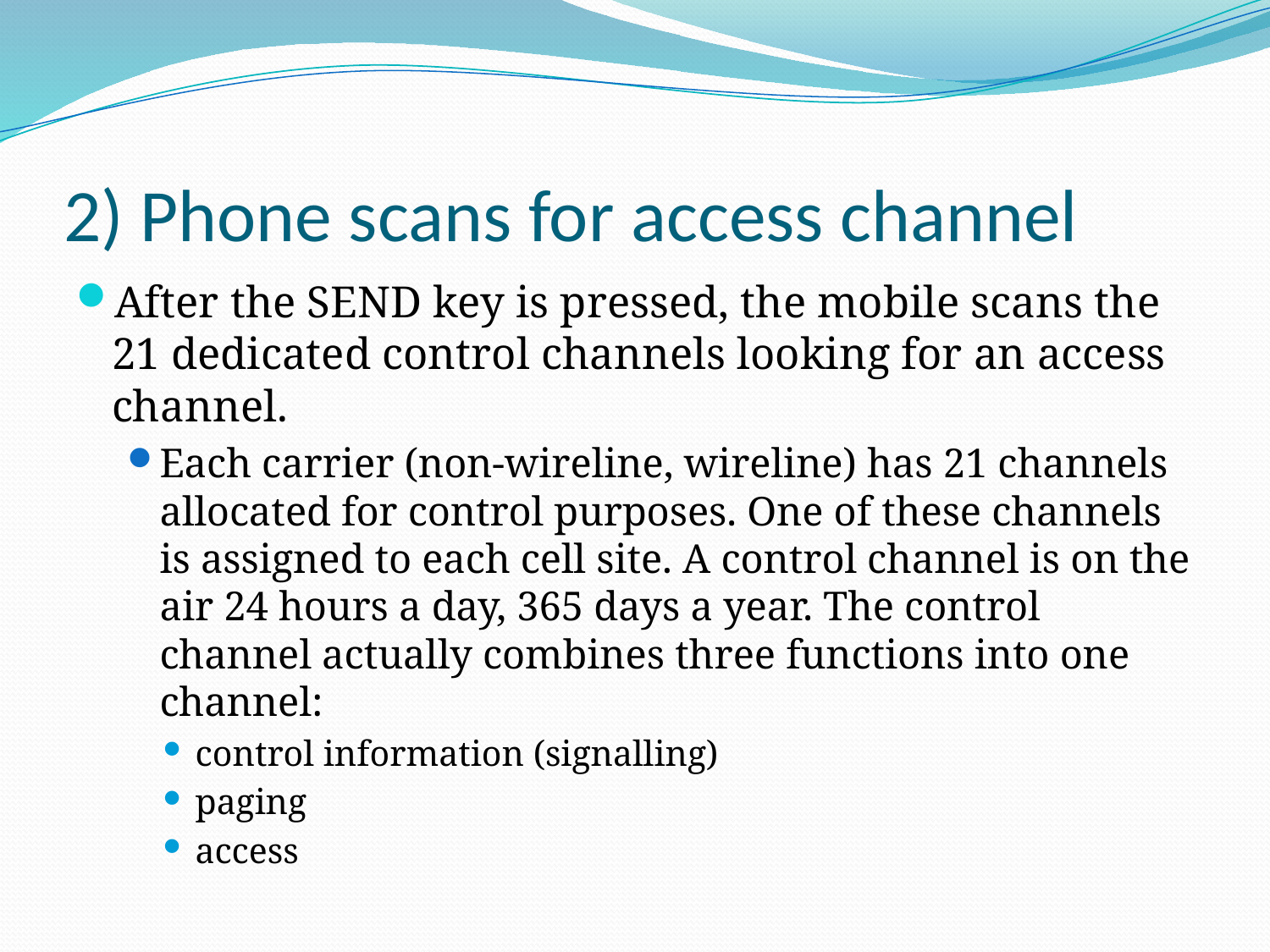

# 2) Phone scans for access channel
After the SEND key is pressed, the mobile scans the 21 dedicated control channels looking for an access channel.
Each carrier (non-wireline, wireline) has 21 channels allocated for control purposes. One of these channels is assigned to each cell site. A control channel is on the air 24 hours a day, 365 days a year. The control channel actually combines three functions into one channel:
control information (signalling)
paging
access